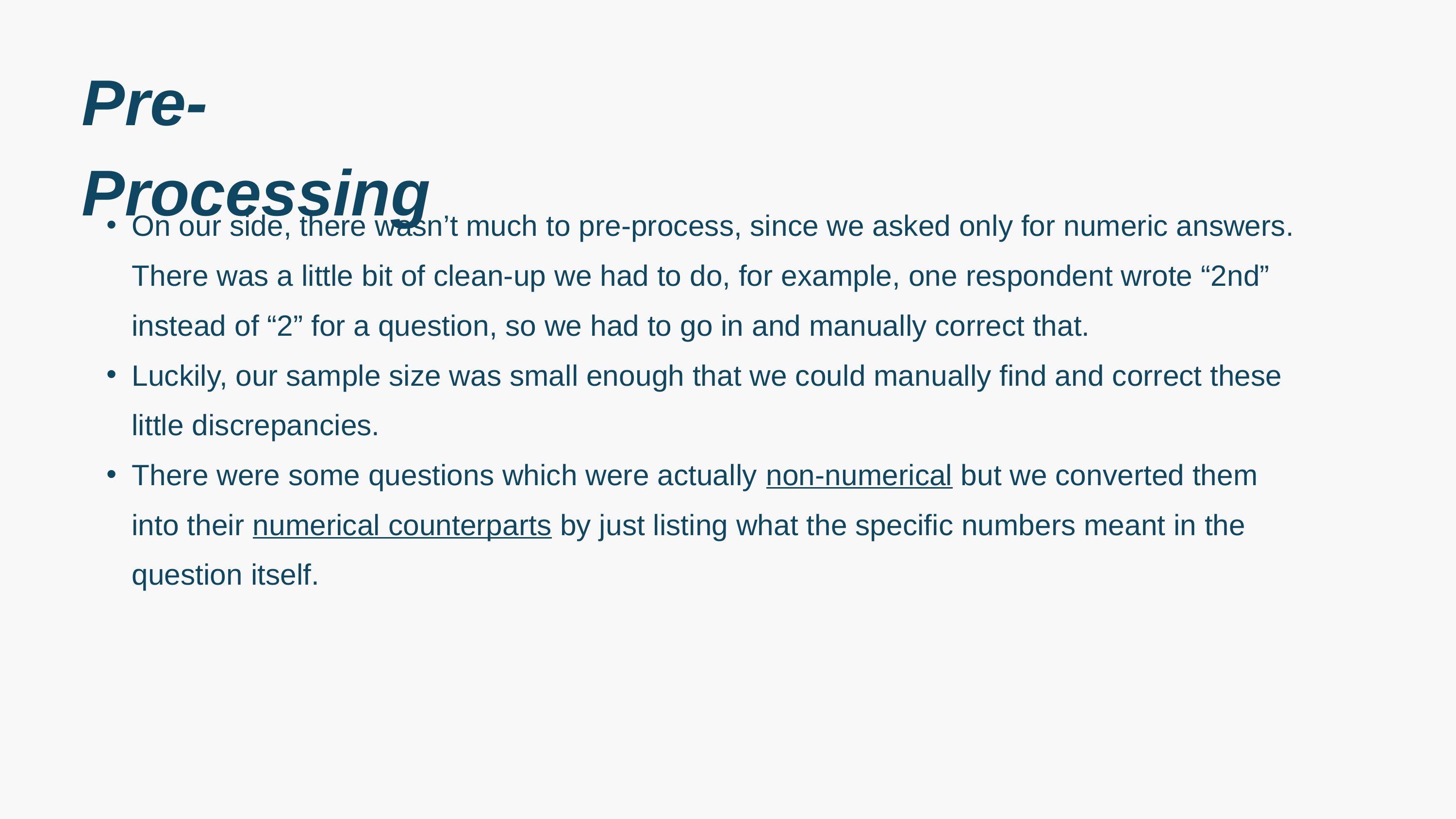

Pre-Processing
On our side, there wasn’t much to pre-process, since we asked only for numeric answers. There was a little bit of clean-up we had to do, for example, one respondent wrote “2nd” instead of “2” for a question, so we had to go in and manually correct that.
Luckily, our sample size was small enough that we could manually find and correct these little discrepancies.
There were some questions which were actually non-numerical but we converted them into their numerical counterparts by just listing what the specific numbers meant in the question itself.